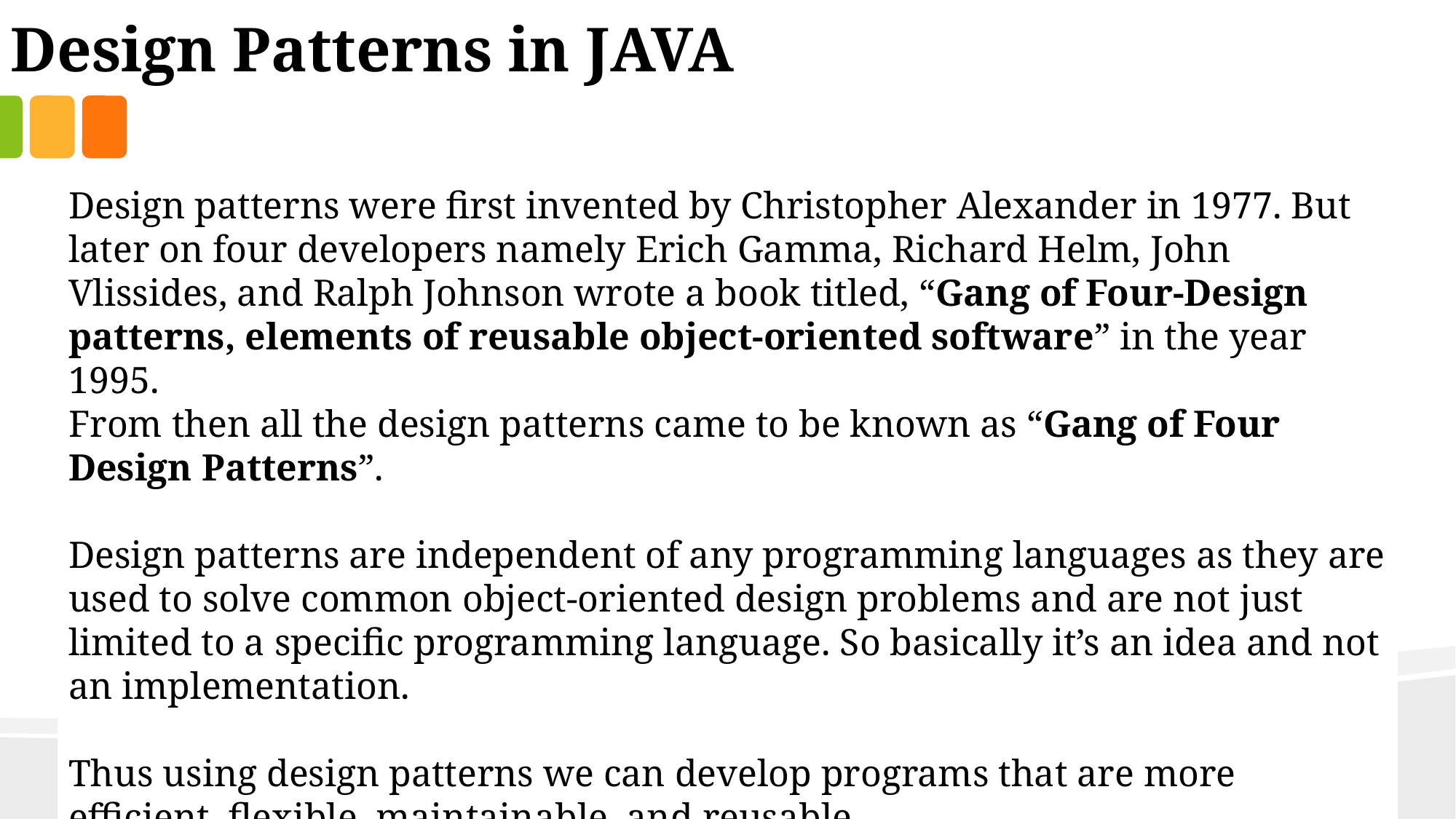

Design Patterns in JAVA
Design patterns were first invented by Christopher Alexander in 1977. But later on four developers namely Erich Gamma, Richard Helm, John Vlissides, and Ralph Johnson wrote a book titled, “Gang of Four-Design patterns, elements of reusable object-oriented software” in the year 1995.
From then all the design patterns came to be known as “Gang of Four Design Patterns”.

Design patterns are independent of any programming languages as they are used to solve common object-oriented design problems and are not just limited to a specific programming language. So basically it’s an idea and not an implementation.

Thus using design patterns we can develop programs that are more efficient, flexible, maintainable, and reusable.